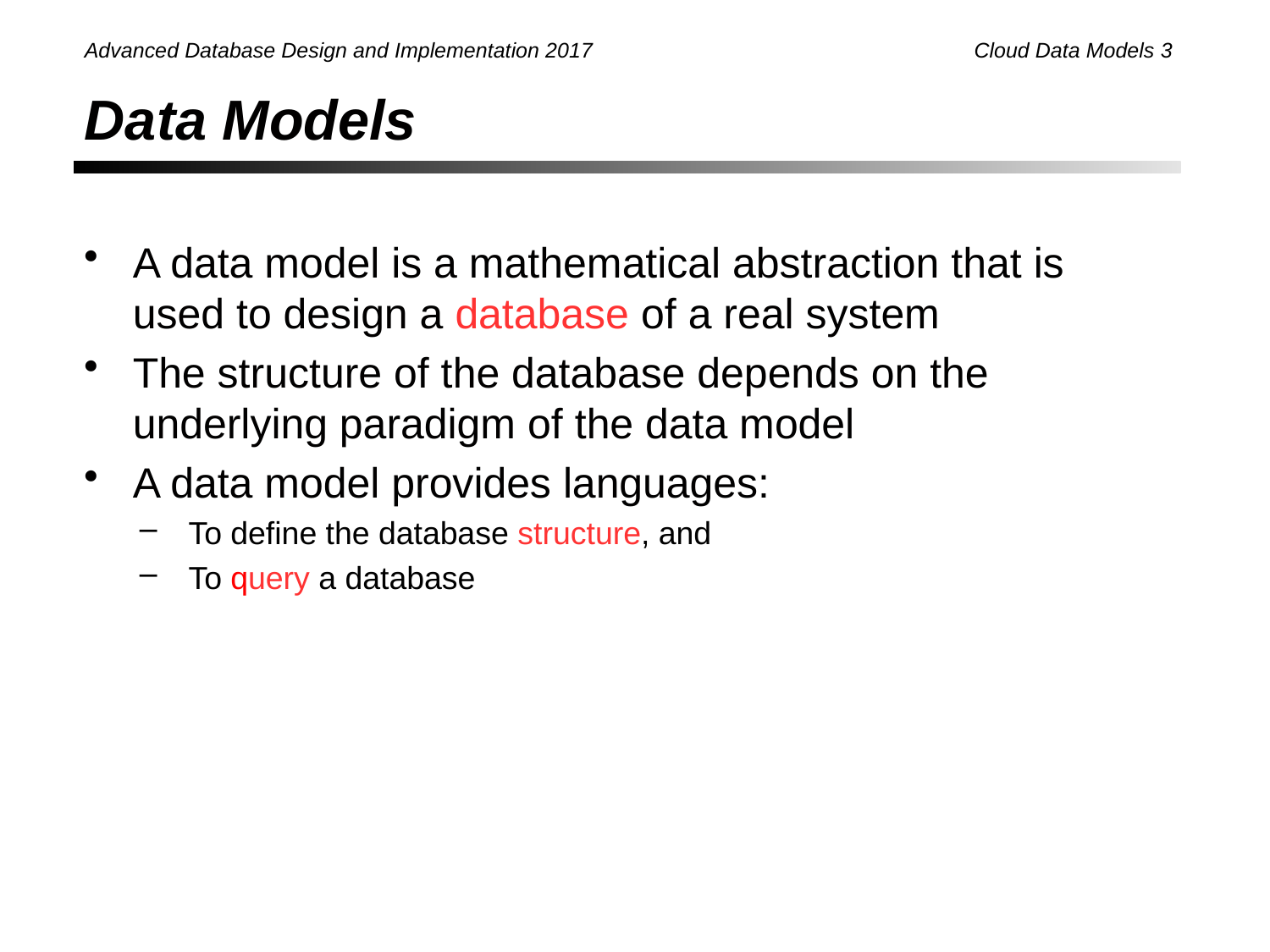

# Data Models
A data model is a mathematical abstraction that is used to design a database of a real system
The structure of the database depends on the underlying paradigm of the data model
A data model provides languages:
To define the database structure, and
To query a database